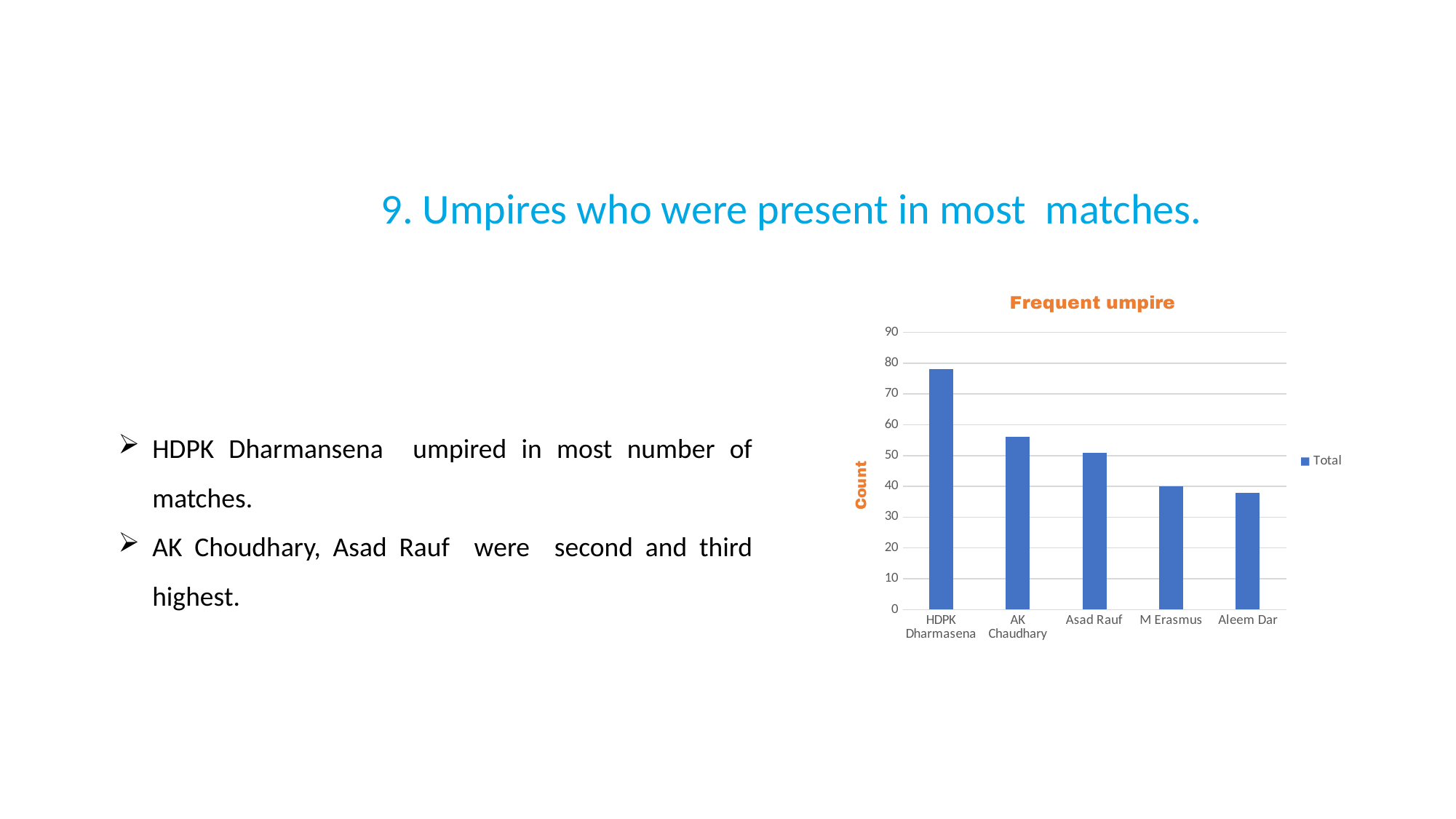

9. Umpires who were present in most  matches.

### Chart: Frequent umpire

| Category | Total |
|---|---|
| HDPK Dharmasena | 78.0 |
| AK Chaudhary | 56.0 |
| Asad Rauf | 51.0 |
| M Erasmus | 40.0 |
| Aleem Dar | 38.0 |
HDPK Dharmansena  umpired in most number of matches.
AK Choudhary, Asad Rauf  were  second and third highest.